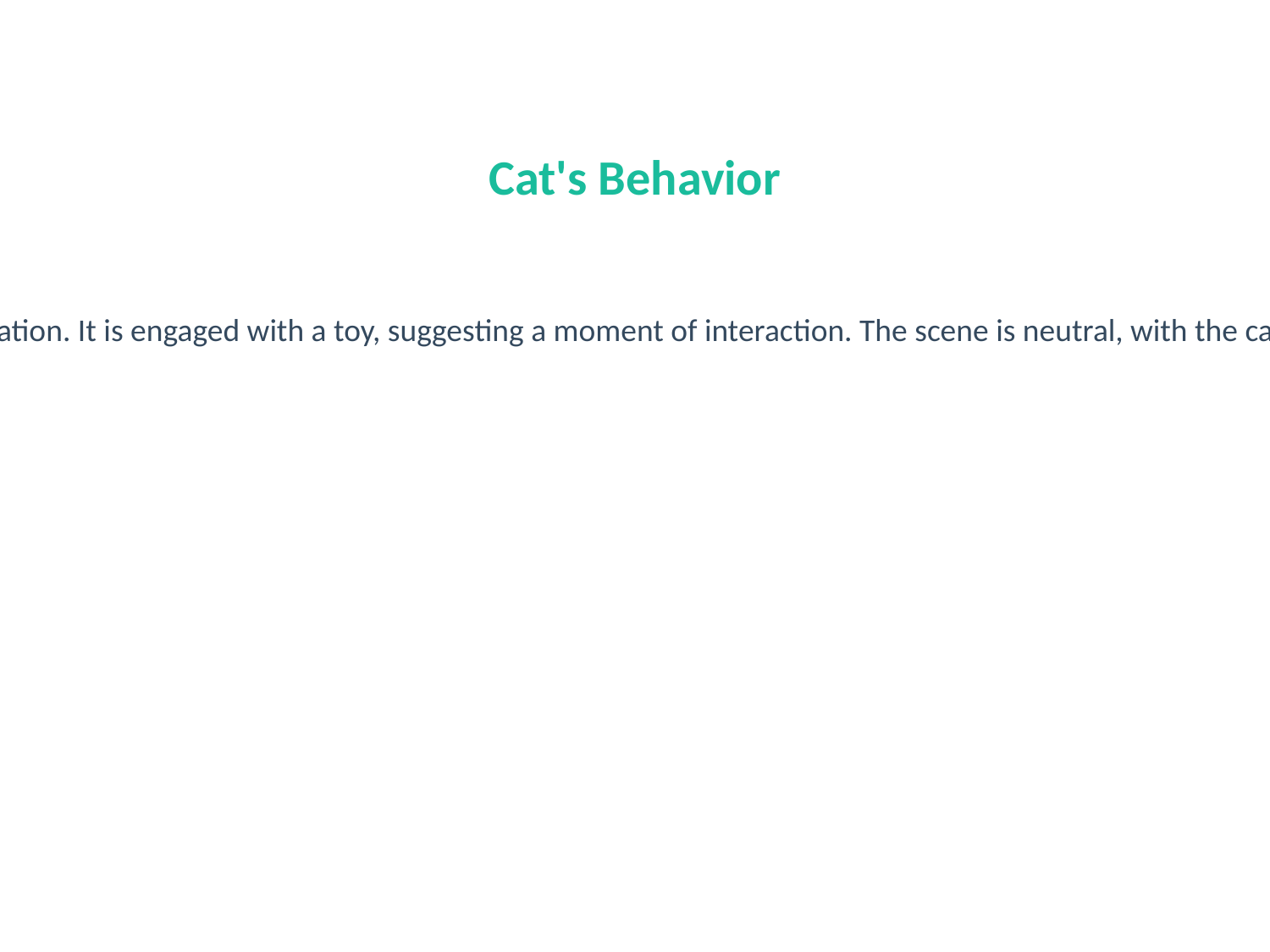

#

Cat's Behavior

The cat exhibits curiosity and anticipation. It is engaged with a toy, suggesting a moment of interaction. The scene is neutral, with the cat's focus being the primary element.